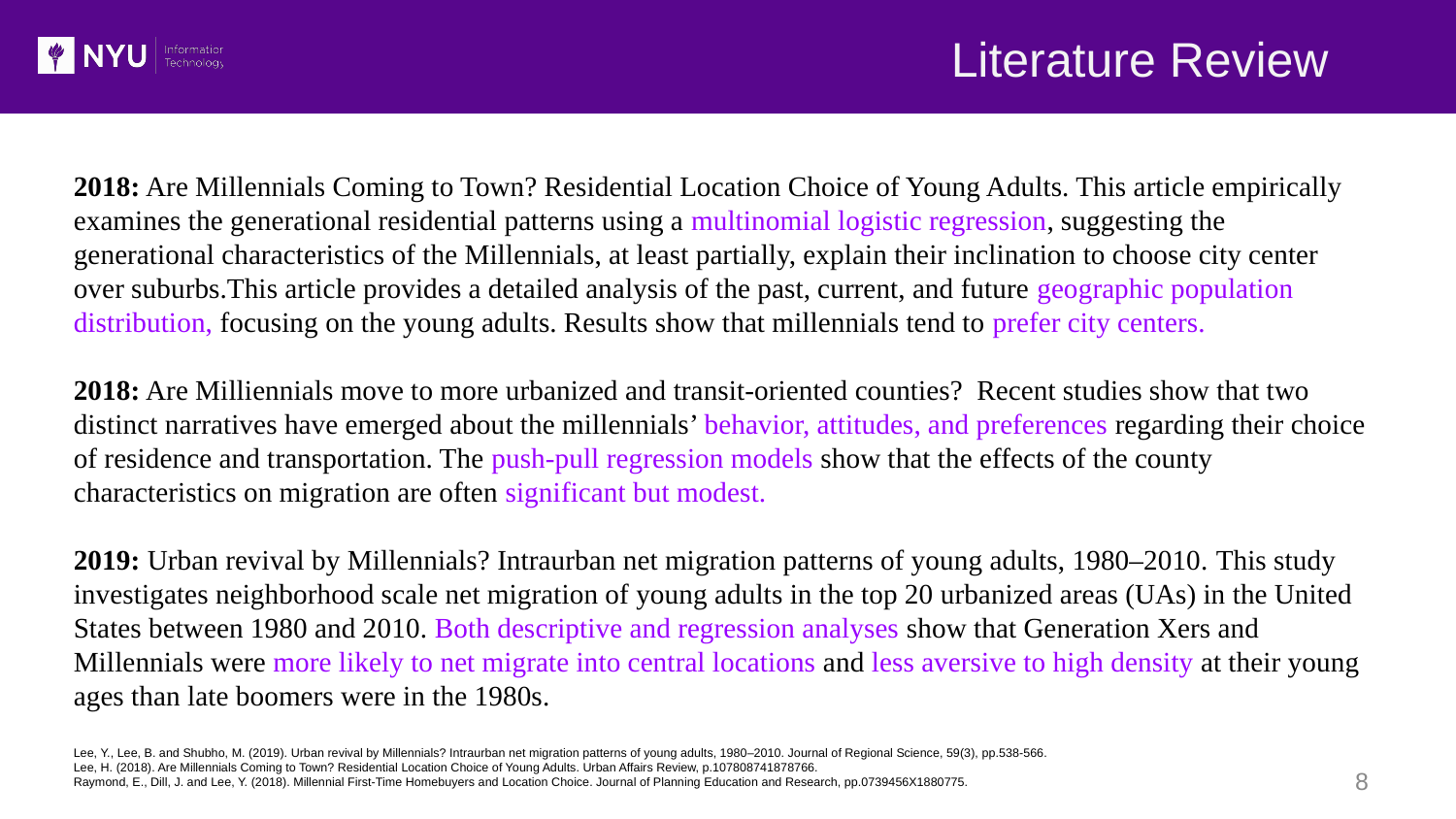

Literature Review

2018: Are Millennials Coming to Town? Residential Location Choice of Young Adults. This article empirically examines the generational residential patterns using a multinomial logistic regression, suggesting the generational characteristics of the Millennials, at least partially, explain their inclination to choose city center over suburbs.This article provides a detailed analysis of the past, current, and future geographic population distribution, focusing on the young adults. Results show that millennials tend to prefer city centers.

2018: Are Milliennials move to more urbanized and transit-oriented counties?  Recent studies show that two distinct narratives have emerged about the millennials’ behavior, attitudes, and preferences regarding their choice of residence and transportation. The push-pull regression models show that the effects of the county characteristics on migration are often significant but modest.

2019: Urban revival by Millennials? Intraurban net migration patterns of young adults, 1980–2010. This study investigates neighborhood scale net migration of young adults in the top 20 urbanized areas (UAs) in the United States between 1980 and 2010. Both descriptive and regression analyses show that Generation Xers and Millennials were more likely to net migrate into central locations and less aversive to high density at their young ages than late boomers were in the 1980s.

Lee, Y., Lee, B. and Shubho, M. (2019). Urban revival by Millennials? Intraurban net migration patterns of young adults, 1980–2010. Journal of Regional Science, 59(3), pp.538-566.
Lee, H. (2018). Are Millennials Coming to Town? Residential Location Choice of Young Adults. Urban Affairs Review, p.107808741878766.
Raymond, E., Dill, J. and Lee, Y. (2018). Millennial First-Time Homebuyers and Location Choice. Journal of Planning Education and Research, pp.0739456X1880775.

8